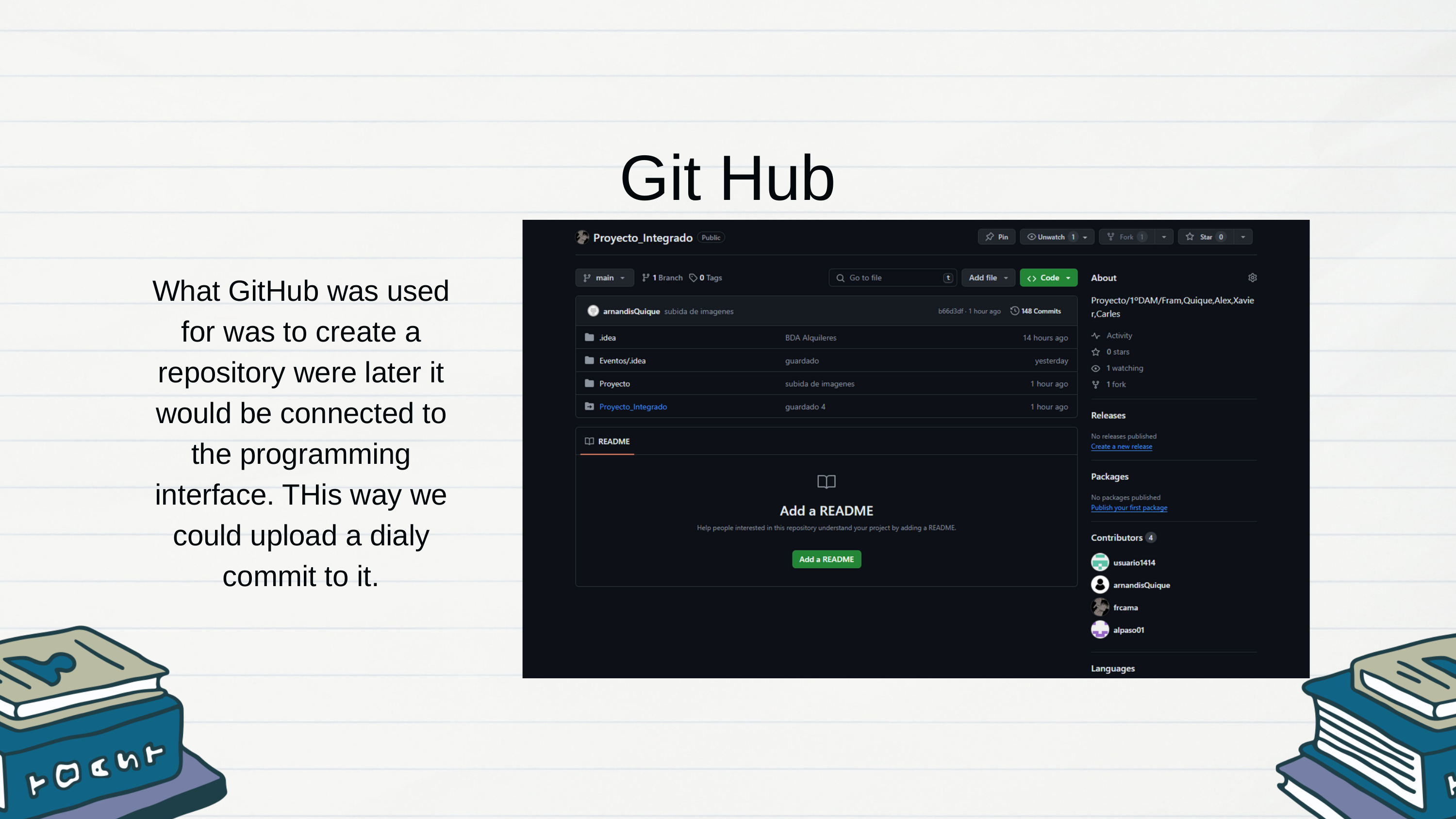

Git Hub

What GitHub was used for was to create a repository were later it would be connected to the programming interface. THis way we could upload a dialy commit to it.